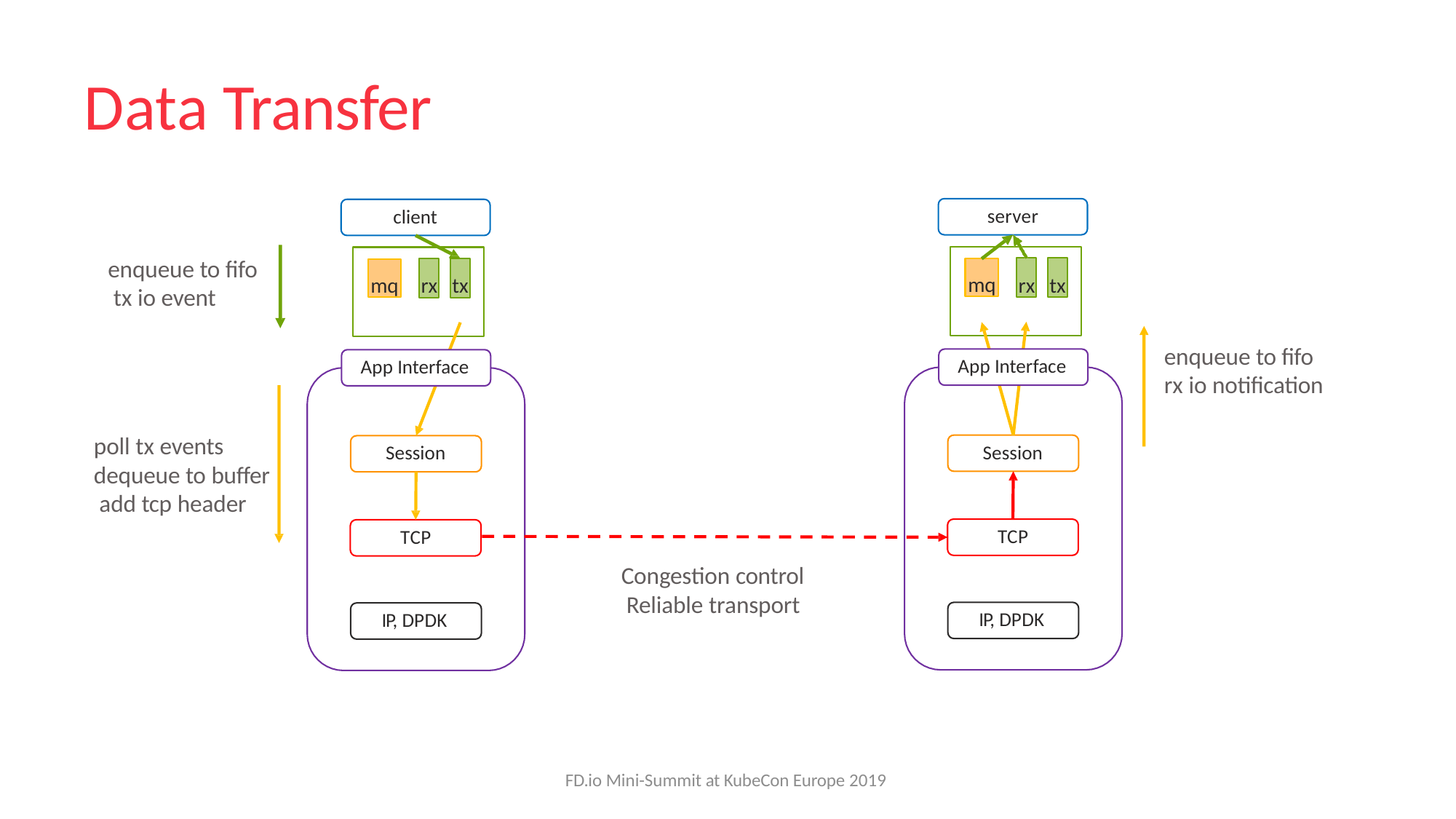

# Data Transfer

server
client

enqueue to fifo  tx io event
rx
tx
rx
tx
mq
mq

enqueue to fifo  rx io notification

App Interface
App Interface

poll tx events  dequeue to buffer  add tcp header

Session
Session

TCP
TCP

Congestion control  Reliable transport

IP, DPDK
IP, DPDK
FD.io Mini-Summit at KubeCon Europe 2019